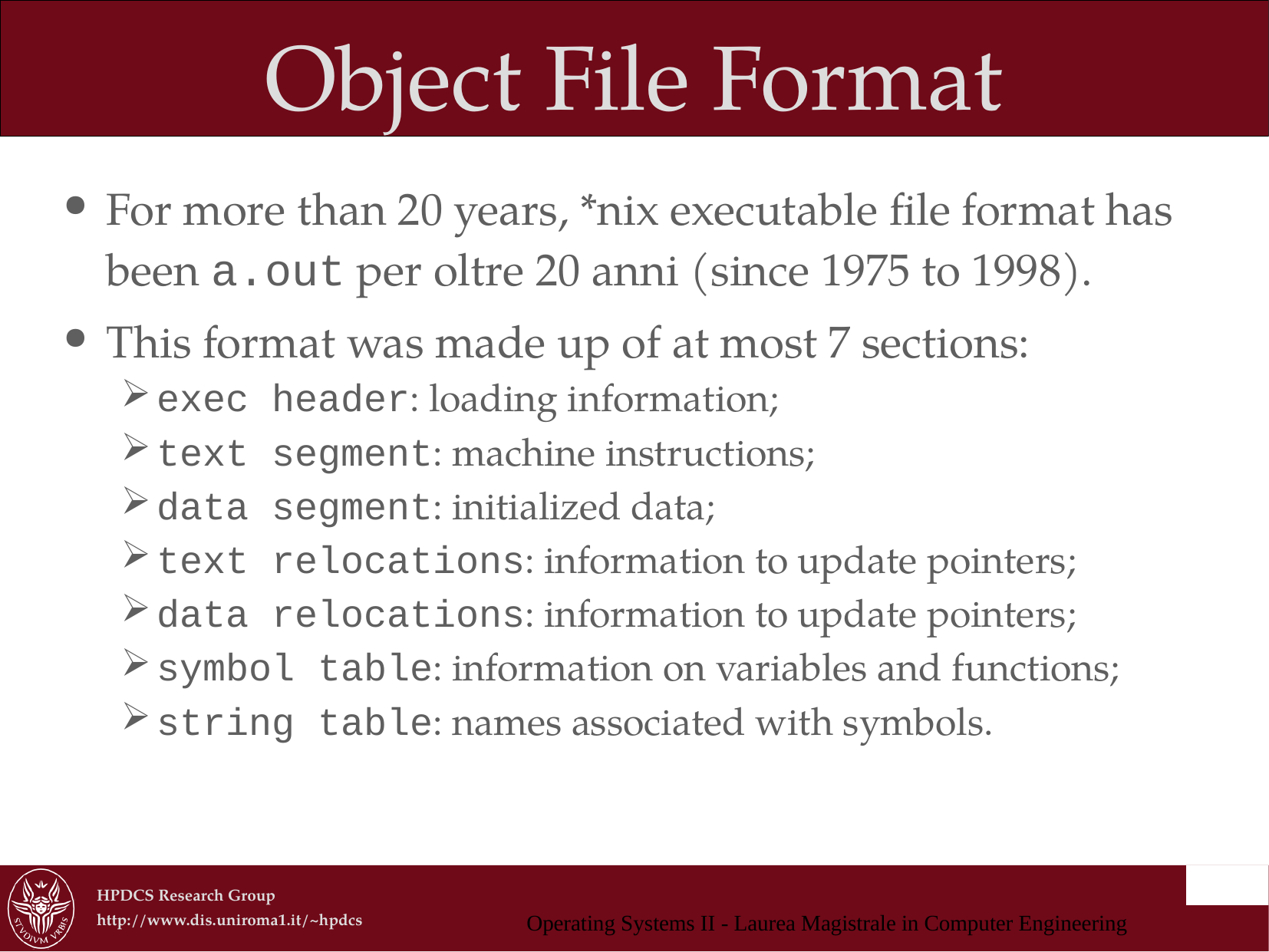

Object File Format
For more than 20 years, *nix executable file format has been a.out per oltre 20 anni (since 1975 to 1998).
This format was made up of at most 7 sections:
exec header: loading information;
text segment: machine instructions;
data segment: initialized data;
text relocations: information to update pointers;
data relocations: information to update pointers;
symbol table: information on variables and functions;
string table: names associated with symbols.
Operating Systems II - Laurea Magistrale in Computer Engineering